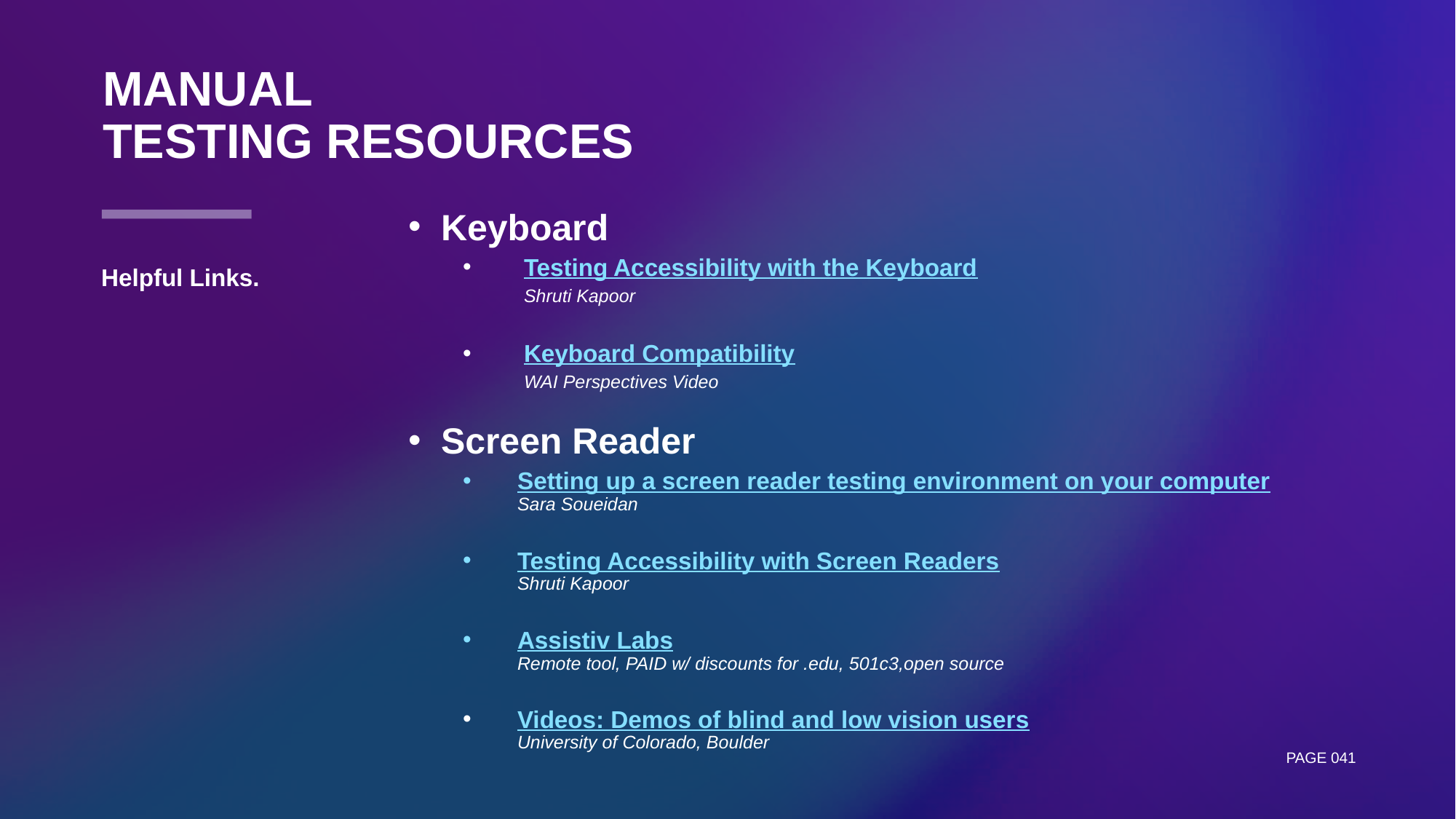

# Manual Testing RESOURCES
Keyboard
    Testing Accessibility with the Keyboard
    Shruti Kapoor
    Keyboard Compatibility
    WAI Perspectives Video
Screen Reader
Setting up a screen reader testing environment on your computer
Sara Soueidan
Testing Accessibility with Screen Readers
Shruti Kapoor
Assistiv Labs
Remote tool, PAID w/ discounts for .edu, 501c3,open source
Videos: Demos of blind and low vision users
University of Colorado, Boulder
Helpful Links.
Page 041